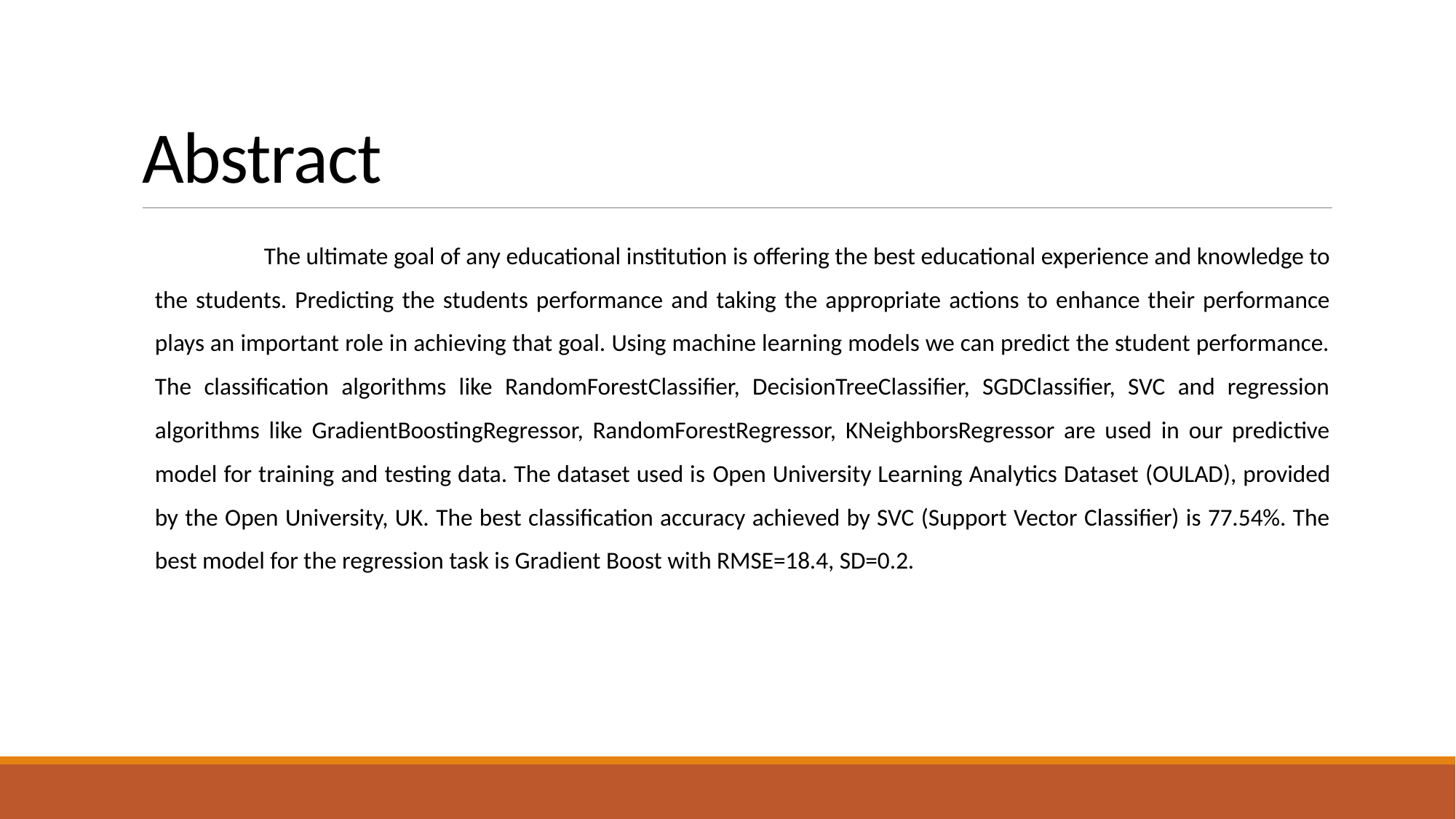

# Abstract
	The ultimate goal of any educational institution is offering the best educational experience and knowledge to the students. Predicting the students performance and taking the appropriate actions to enhance their performance plays an important role in achieving that goal. Using machine learning models we can predict the student performance. The classification algorithms like RandomForestClassifier, DecisionTreeClassifier, SGDClassifier, SVC and regression algorithms like GradientBoostingRegressor, RandomForestRegressor, KNeighborsRegressor are used in our predictive model for training and testing data. The dataset used is Open University Learning Analytics Dataset (OULAD), provided by the Open University, UK. The best classification accuracy achieved by SVC (Support Vector Classifier) is 77.54%. The best model for the regression task is Gradient Boost with RMSE=18.4, SD=0.2.